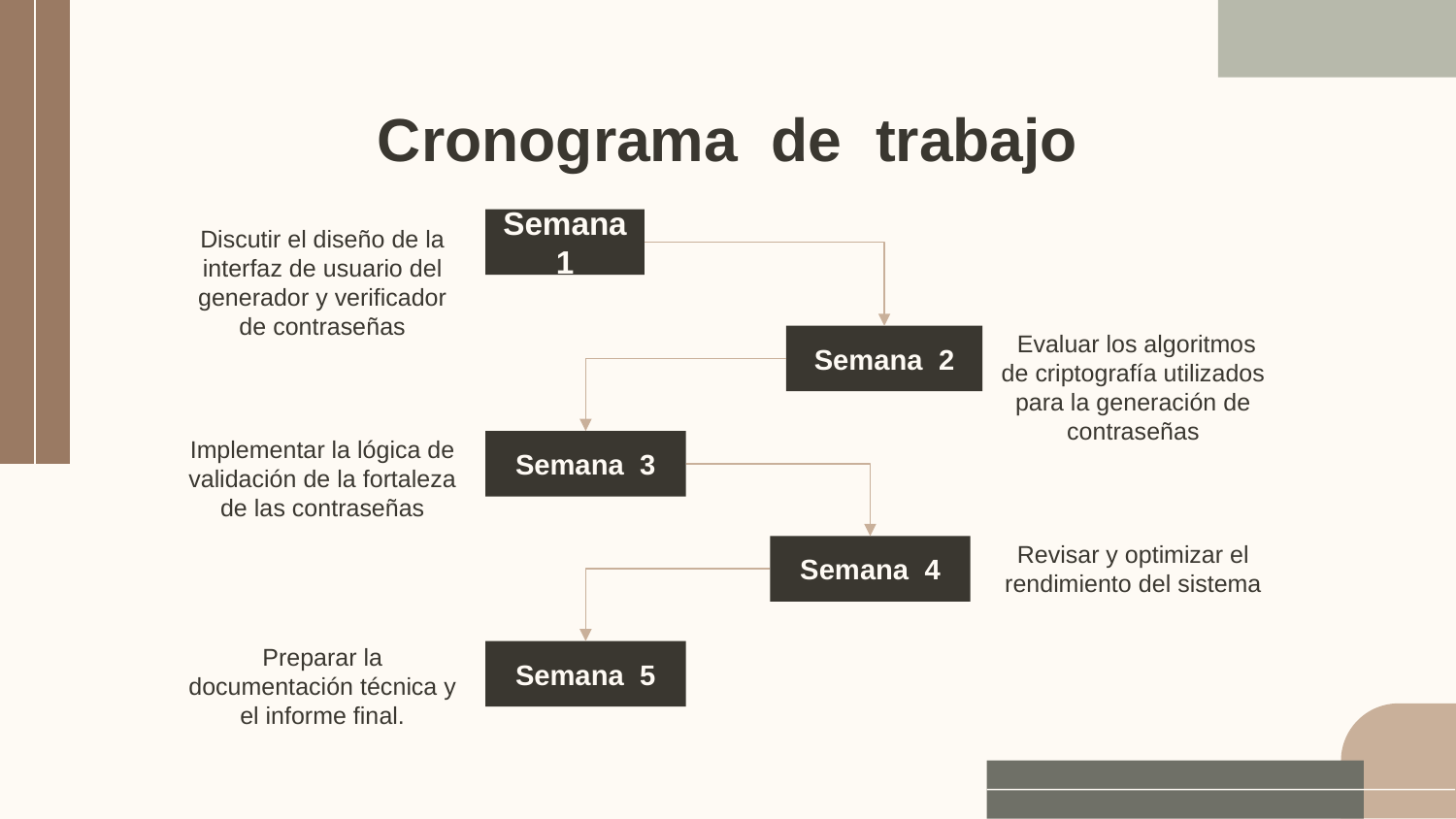

# Cronograma  de  trabajo
Discutir el diseño de la interfaz de usuario del generador y verificador de contraseñas
Semana 1
 Evaluar los algoritmos de criptografía utilizados para la generación de contraseñas
Semana  2
Implementar la lógica de validación de la fortaleza de las contraseñas
Semana  3
Revisar y optimizar el rendimiento del sistema
Semana  4
Preparar la documentación técnica y el informe final.
Semana  5